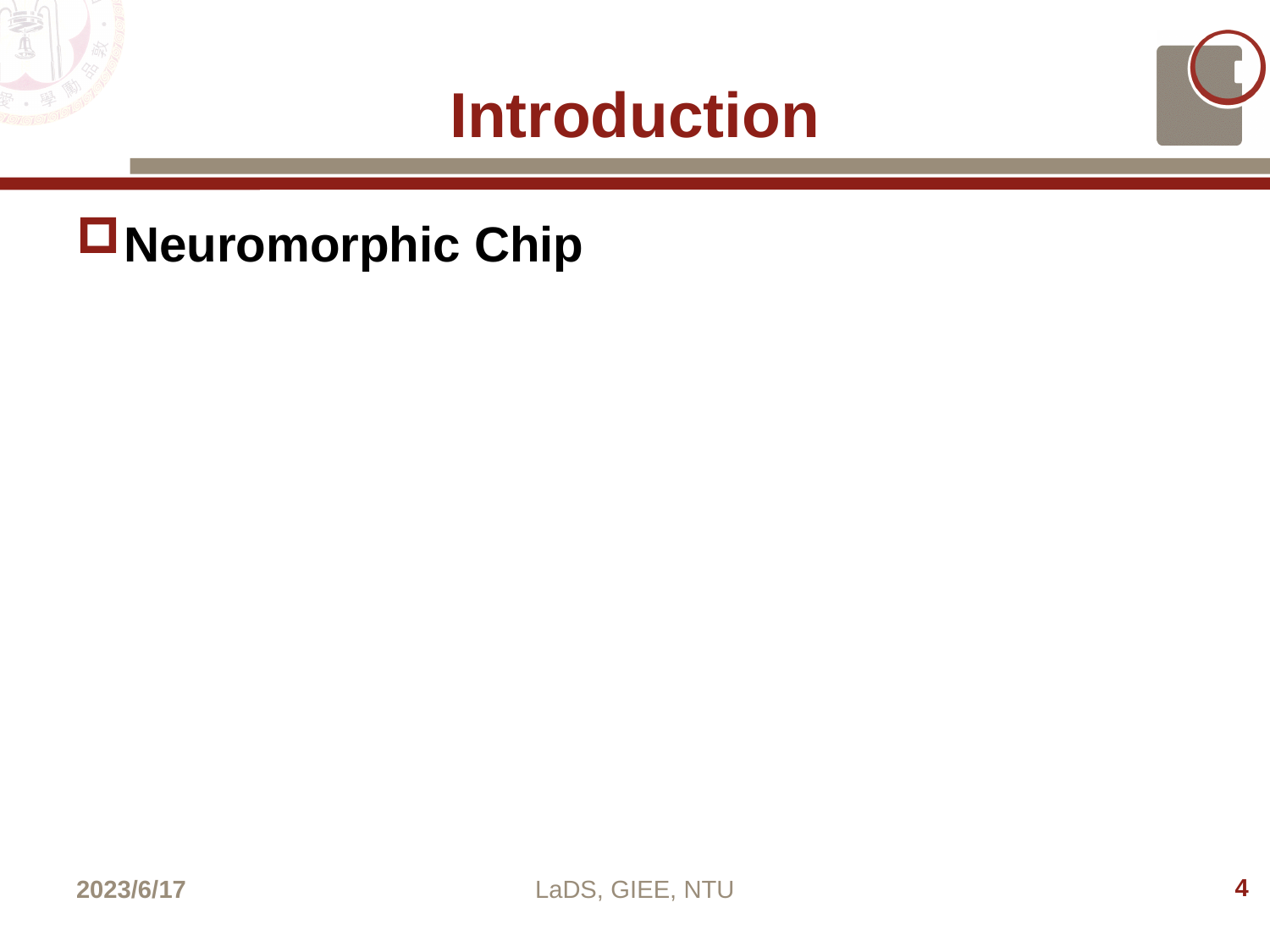

# Introduction
Neuromorphic Chip
4
2023/6/17
LaDS, GIEE, NTU